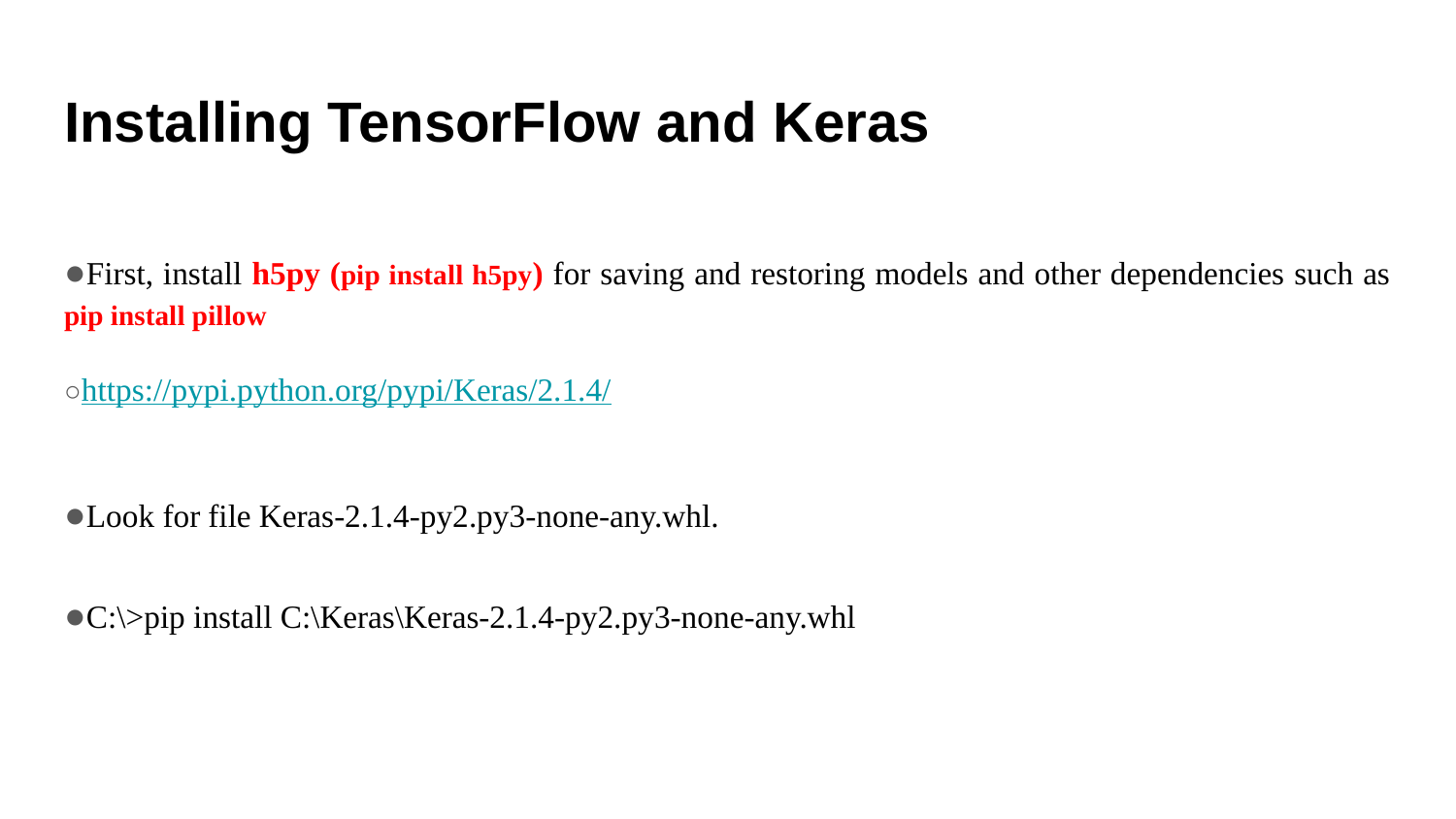

# Installing TensorFlow and Keras

●First, install h5py (pip install h5py) for saving and restoring models and other dependencies such as pip install pillow
○https://pypi.python.org/pypi/Keras/2.1.4/

●Look for file Keras-2.1.4-py2.py3-none-any.whl.

●C:\>pip install C:\Keras\Keras-2.1.4-py2.py3-none-any.whl